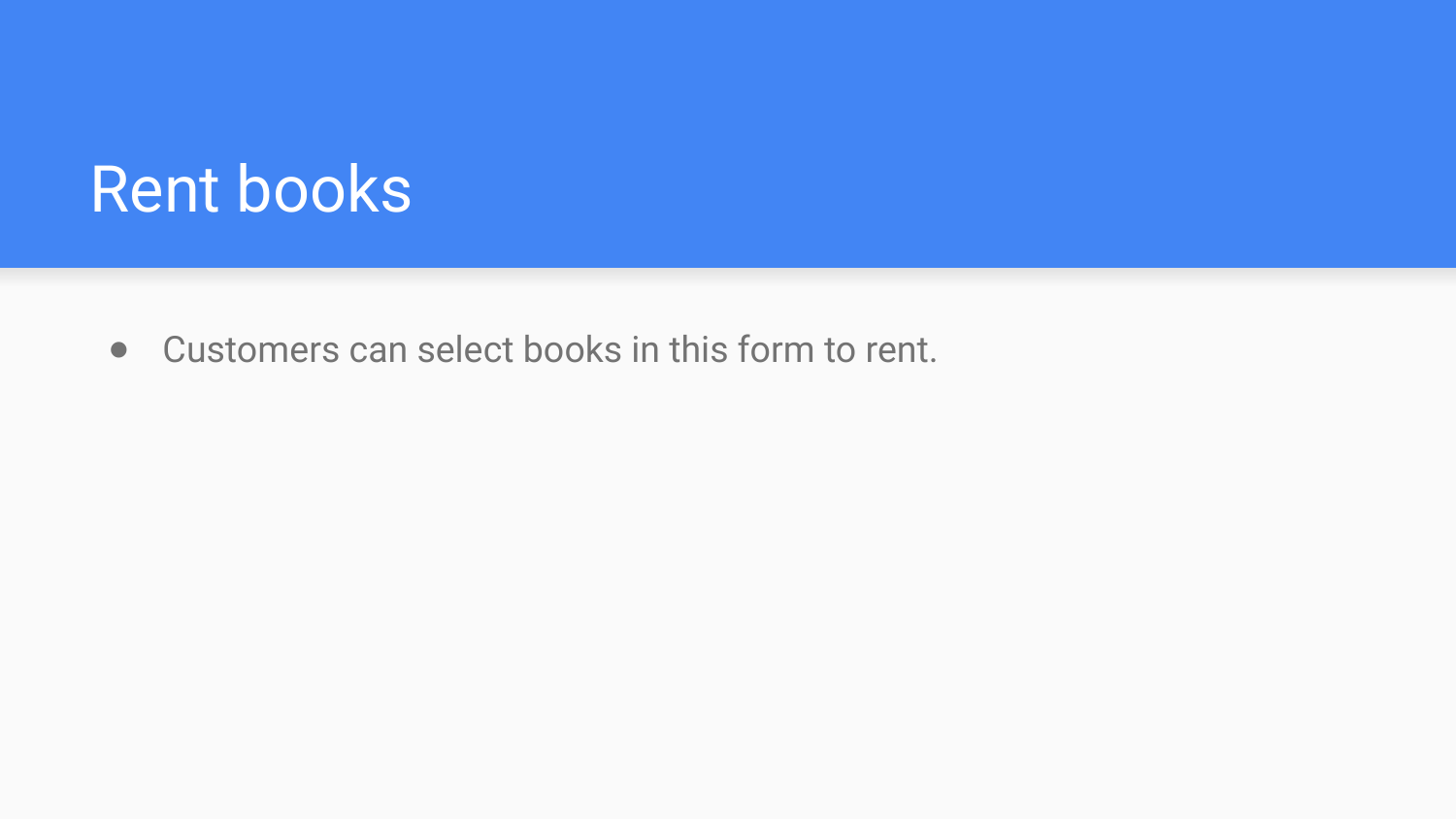

# Rent books
Customers can select books in this form to rent.